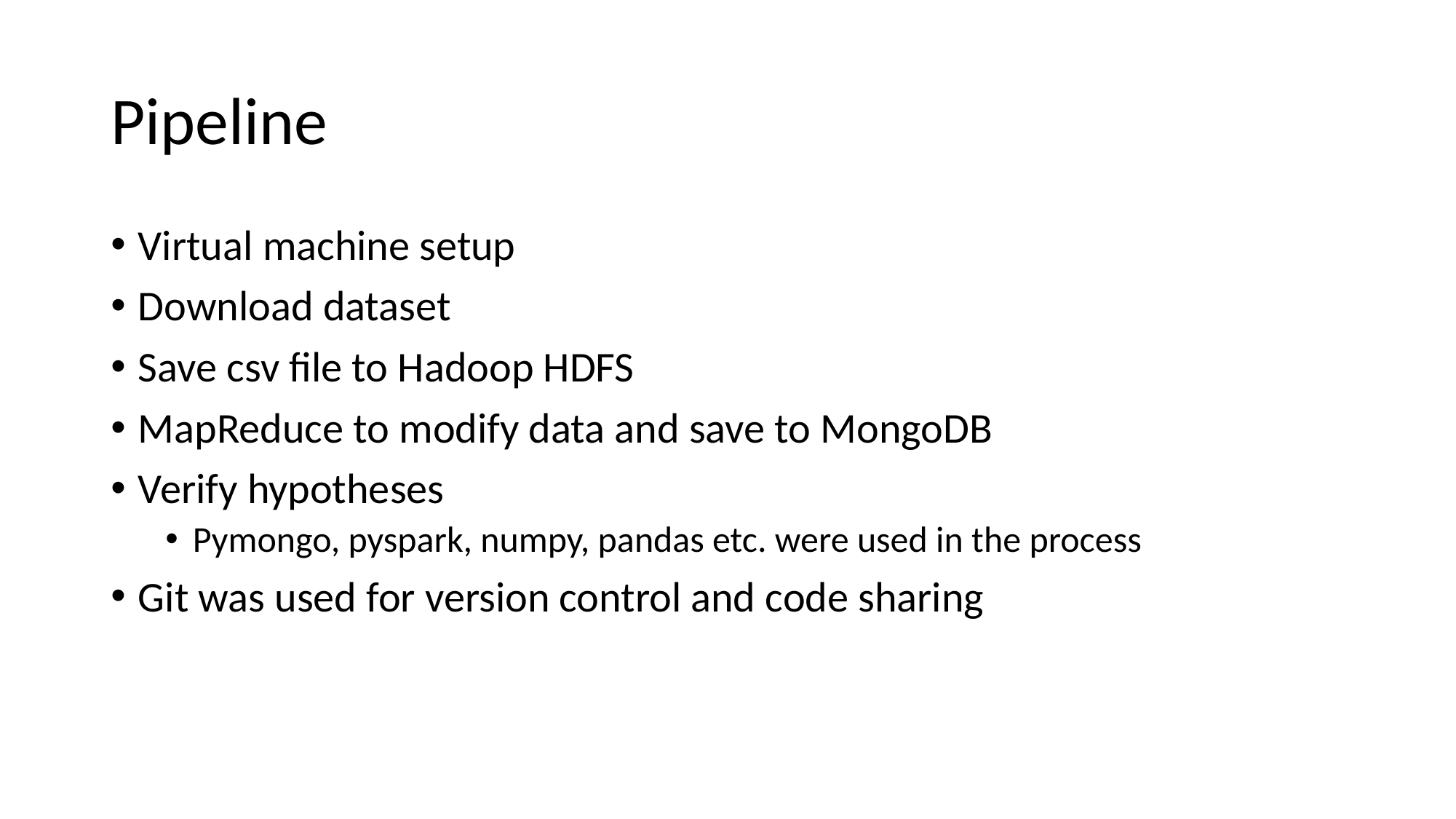

# Pipeline
Virtual machine setup
Download dataset
Save csv file to Hadoop HDFS
MapReduce to modify data and save to MongoDB
Verify hypotheses
Pymongo, pyspark, numpy, pandas etc. were used in the process
Git was used for version control and code sharing